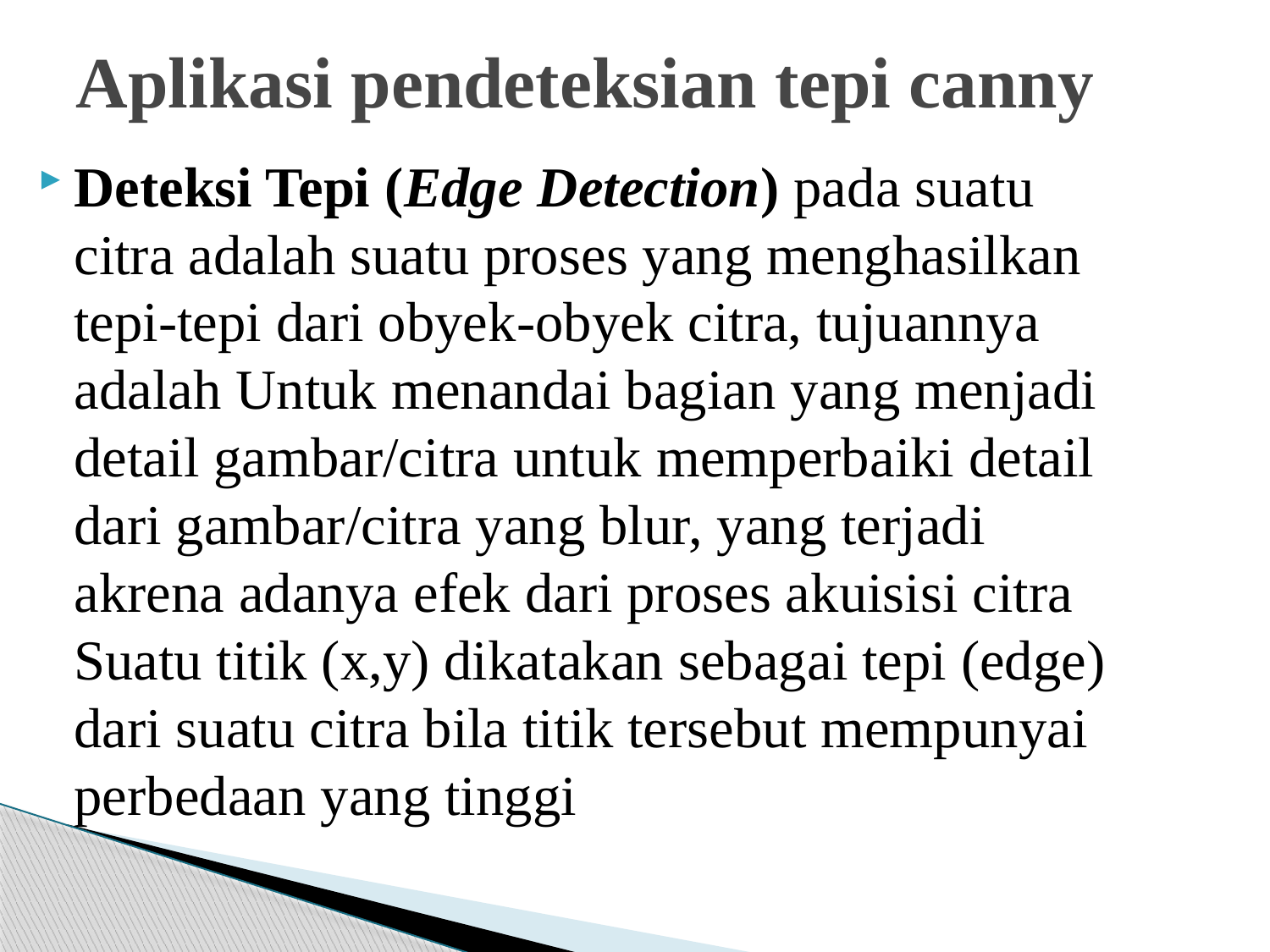

# Aplikasi pendeteksian tepi canny
Deteksi Tepi (Edge Detection) pada suatu citra adalah suatu proses yang menghasilkan tepi-tepi dari obyek-obyek citra, tujuannya adalah Untuk menandai bagian yang menjadi detail gambar/citra untuk memperbaiki detail dari gambar/citra yang blur, yang terjadi akrena adanya efek dari proses akuisisi citra Suatu titik (x,y) dikatakan sebagai tepi (edge) dari suatu citra bila titik tersebut mempunyai perbedaan yang tinggi